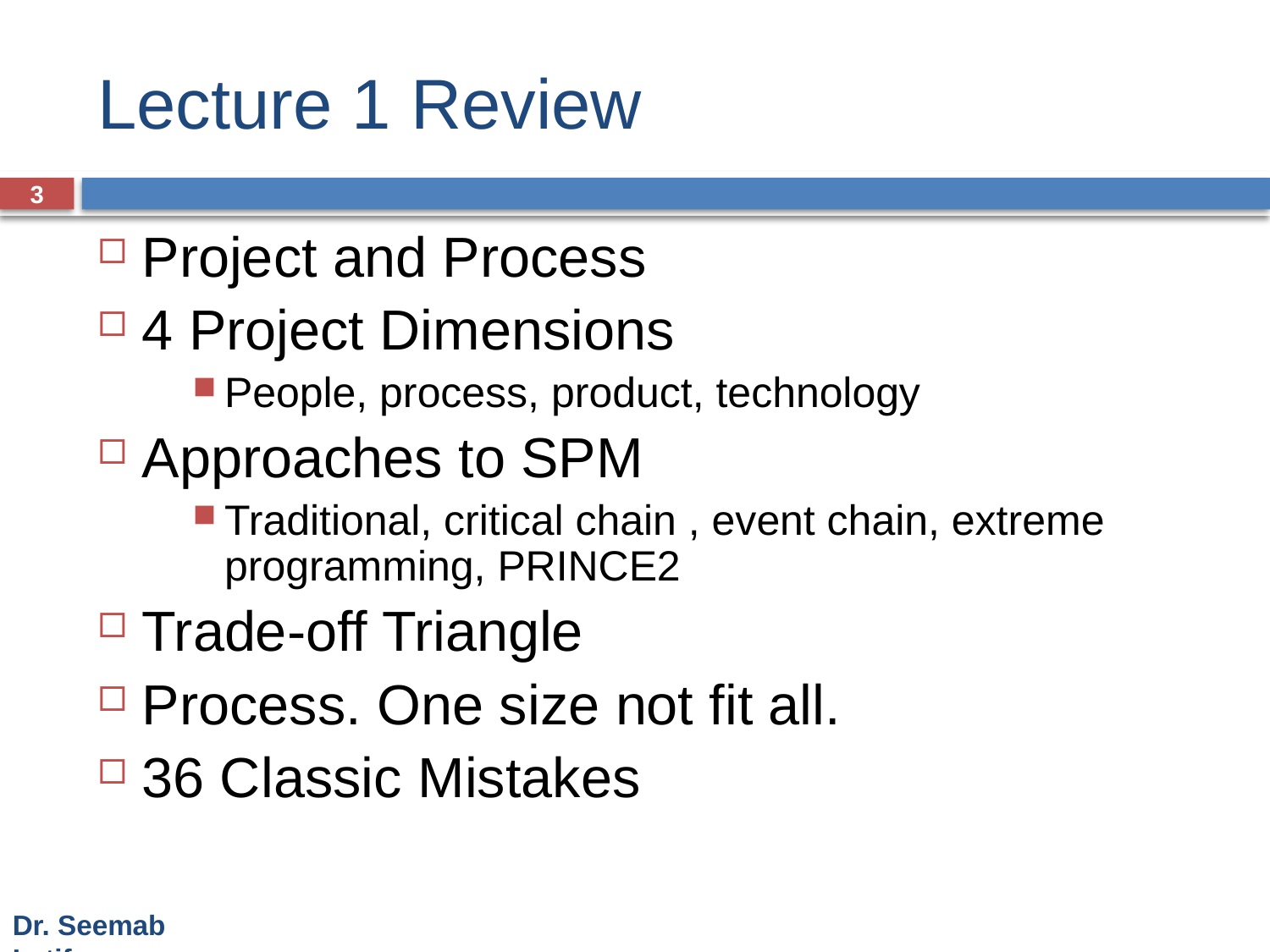

# Lecture 1 Review
3
Project and Process
4 Project Dimensions
People, process, product, technology
Approaches to SPM
Traditional, critical chain , event chain, extreme programming, PRINCE2
Trade-off Triangle
Process. One size not fit all.
36 Classic Mistakes